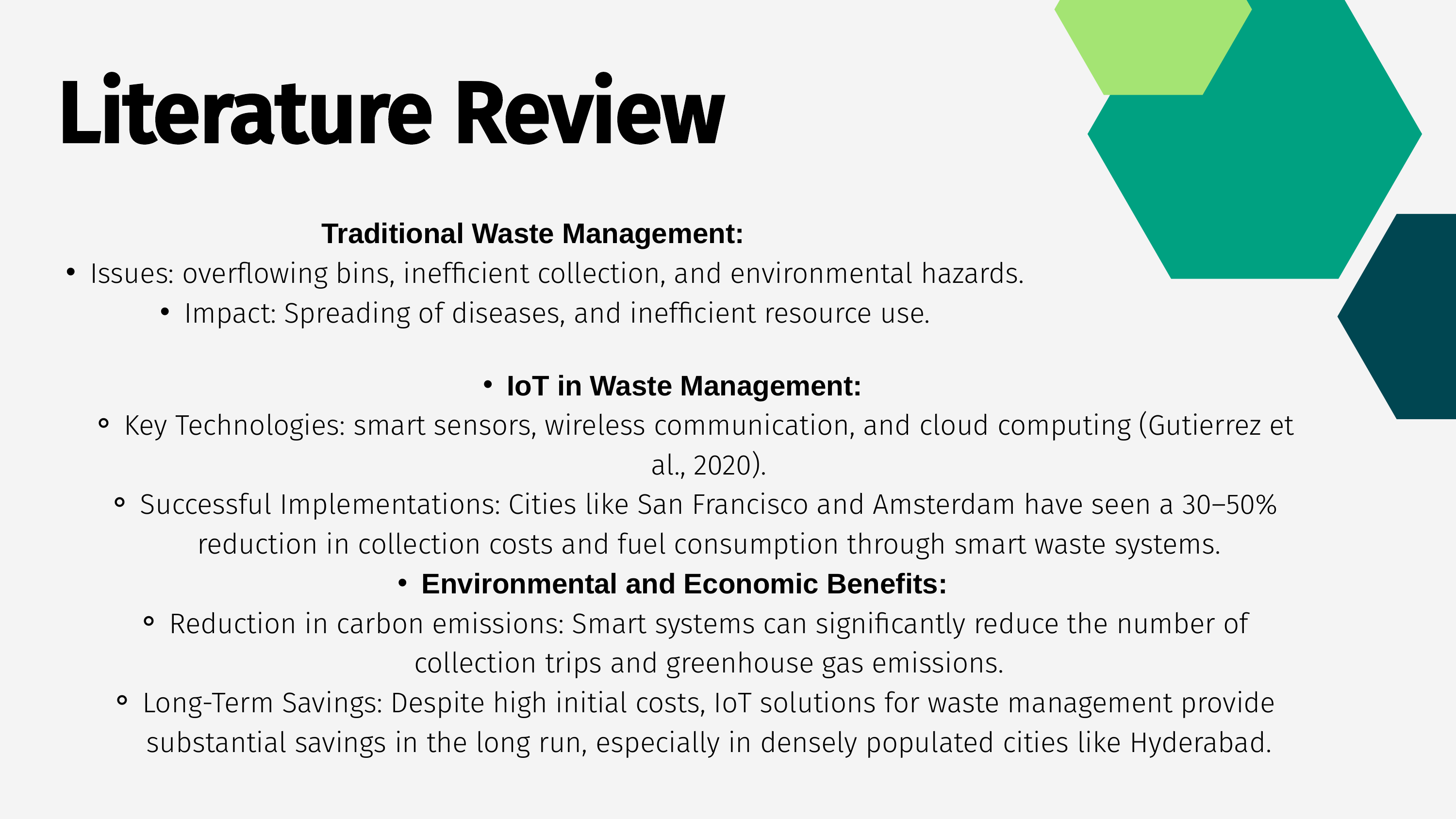

Literature Review
Traditional Waste Management:
Issues: overflowing bins, inefficient collection, and environmental hazards.
Impact: Spreading of diseases, and inefficient resource use.

IoT in Waste Management:
Key Technologies: smart sensors, wireless communication, and cloud computing (Gutierrez et al., 2020).
Successful Implementations: Cities like San Francisco and Amsterdam have seen a 30–50% reduction in collection costs and fuel consumption through smart waste systems.
Environmental and Economic Benefits:
Reduction in carbon emissions: Smart systems can significantly reduce the number of collection trips and greenhouse gas emissions.
Long-Term Savings: Despite high initial costs, IoT solutions for waste management provide substantial savings in the long run, especially in densely populated cities like Hyderabad.